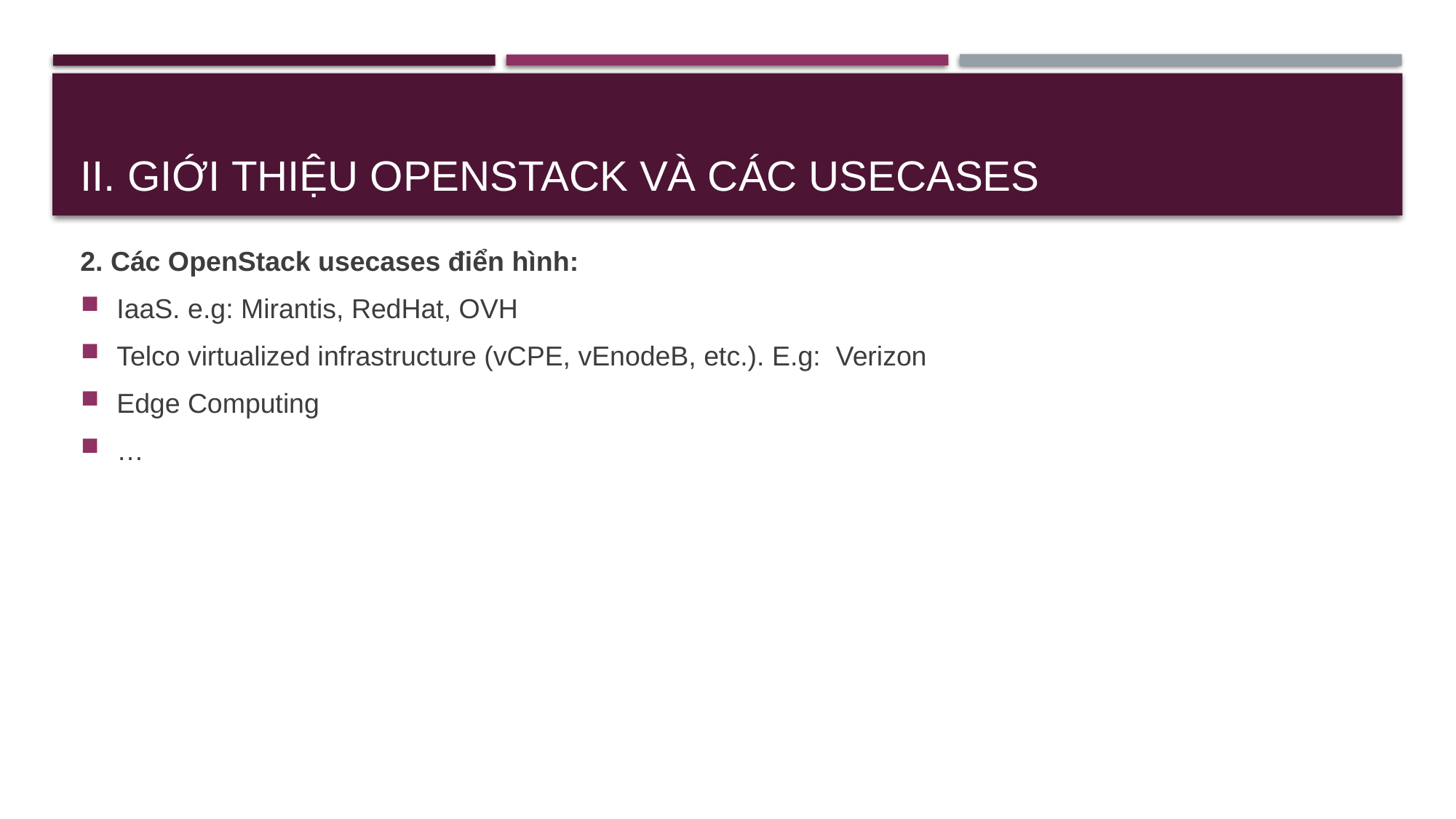

# II. Giới thiệu OpenStack và các usecases
2. Các OpenStack usecases điển hình:
IaaS. e.g: Mirantis, RedHat, OVH
Telco virtualized infrastructure (vCPE, vEnodeB, etc.). E.g:  Verizon
Edge Computing
…